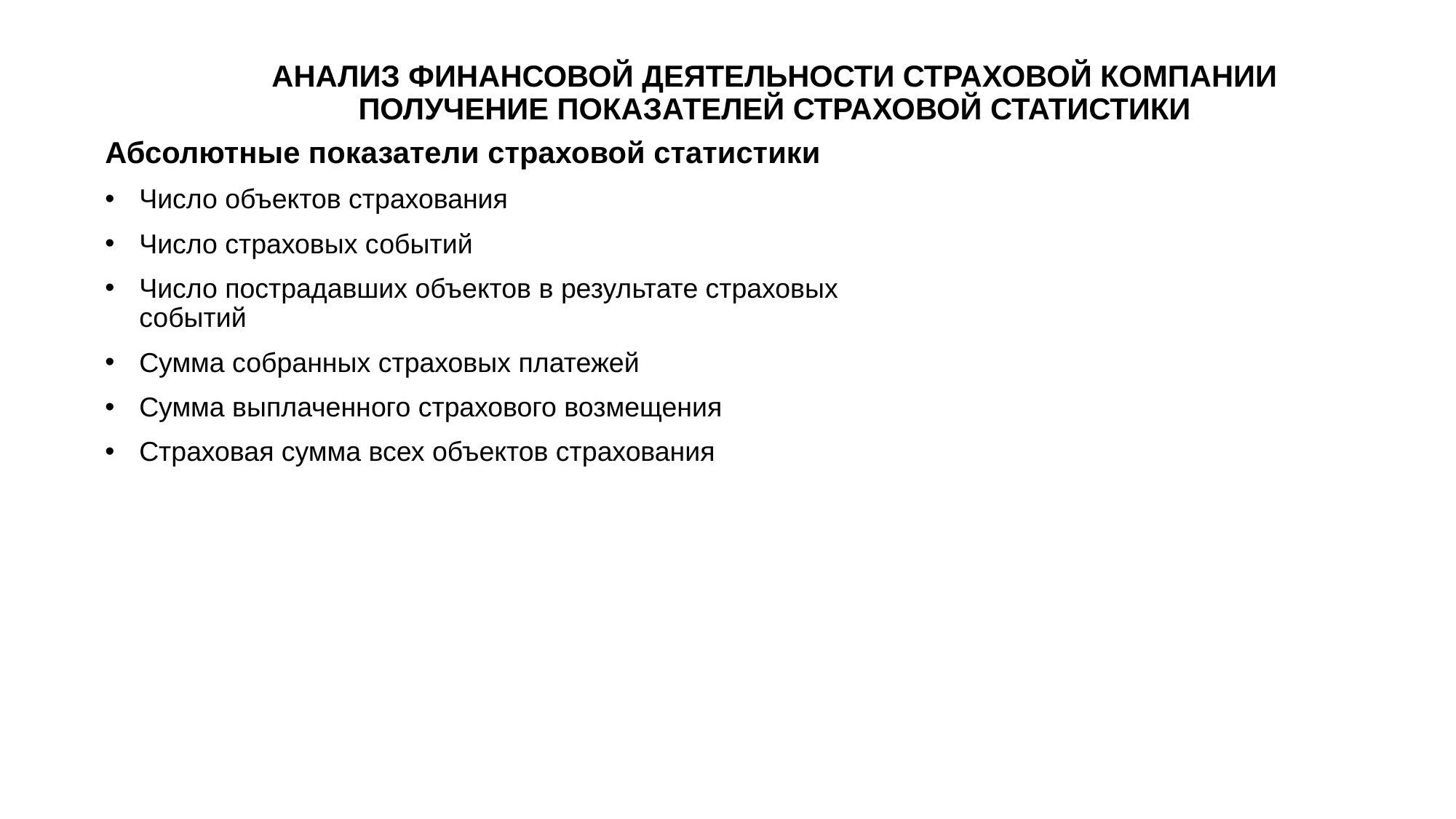

# АНАЛИЗ ФИНАНСОВОЙ ДЕЯТЕЛЬНОСТИ СТРАХОВОЙ КОМПАНИИ ПОЛУЧЕНИЕ ПОКАЗАТЕЛЕЙ СТРАХОВОЙ СТАТИСТИКИ
Абсолютные показатели страховой статистики
Число объектов страхования
Число страховых событий
Число пострадавших объектов в результате страховых событий
Сумма собранных страховых платежей
Сумма выплаченного страхового возмещения
Страховая сумма всех объектов страхования